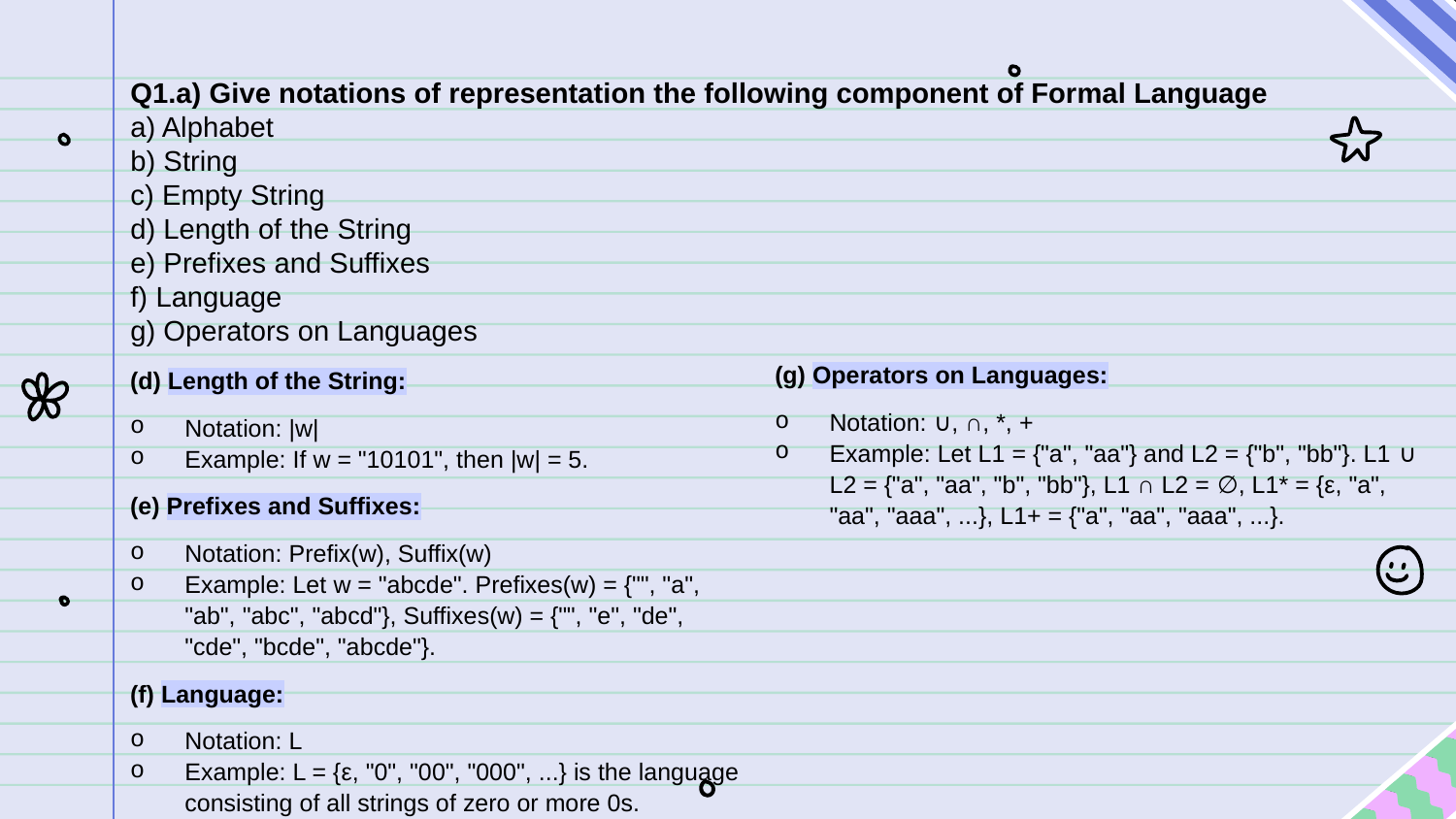

# Q1.a) Give notations of representation the following component of Formal Language a) Alphabet b) String c) Empty String d) Length of the String e) Prefixes and Suffixes f) Language g) Operators on Languages
(g) Operators on Languages:
Notation: ∪, ∩, *, +
Example: Let L1 = {"a", "aa"} and L2 = {"b", "bb"}. L1 ∪ L2 = {"a", "aa", "b", "bb"}, L1 ∩ L2 = ∅, L1* = {ε, "a", "aa", "aaa", ...}, L1+ = {"a", "aa", "aaa", ...}.
(d) Length of the String:
Notation: |w|
Example: If w = "10101", then |w| = 5.
(e) Prefixes and Suffixes:
Notation: Prefix(w), Suffix(w)
Example: Let w = "abcde". Prefixes(w) = {"", "a", "ab", "abc", "abcd"}, Suffixes(w) = {"", "e", "de", "cde", "bcde", "abcde"}.
(f) Language:
Notation: L
Example: L = {ε, "0", "00", "000", ...} is the language consisting of all strings of zero or more 0s.